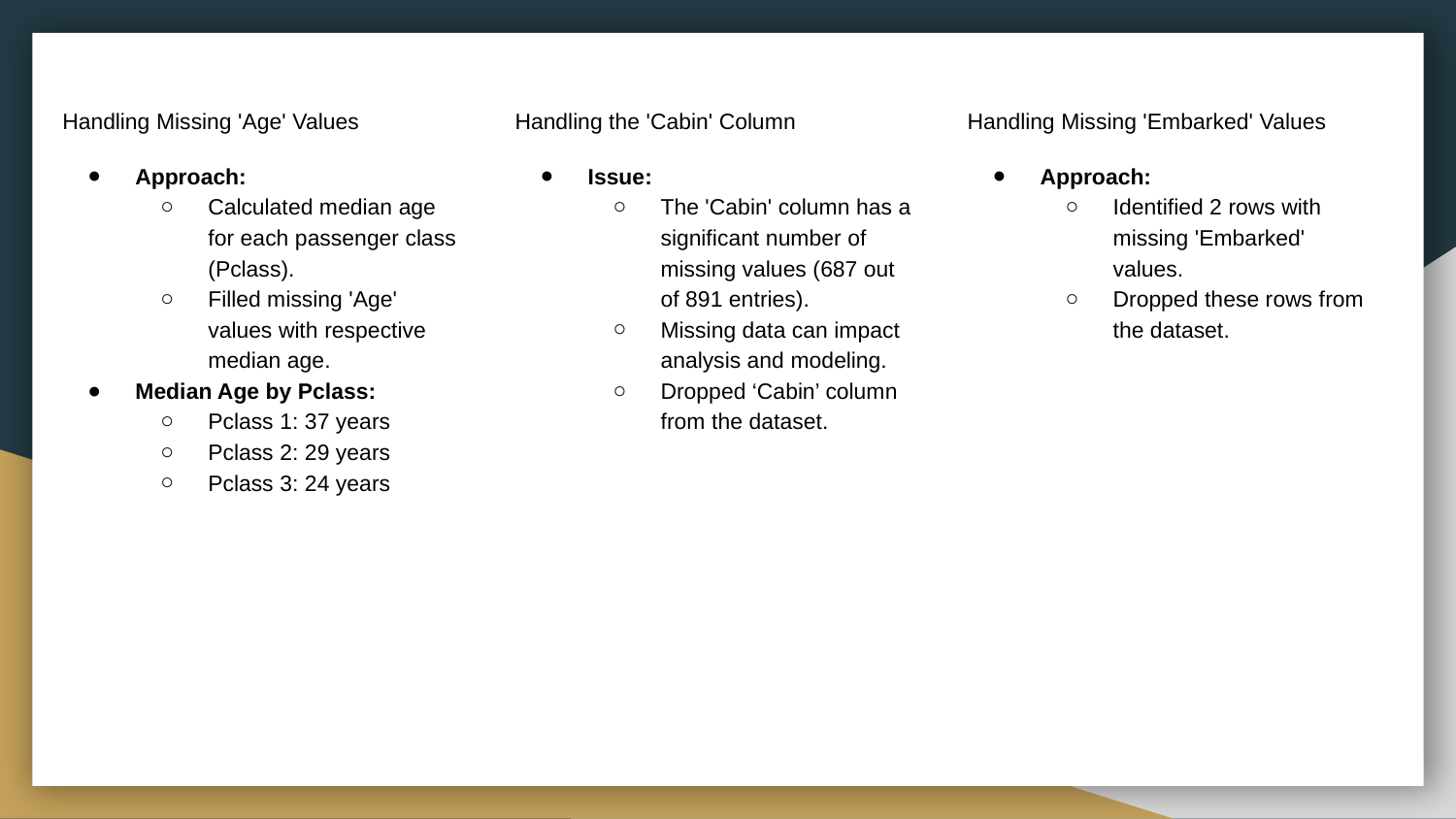

Handling Missing 'Age' Values
Approach:
Calculated median age for each passenger class (Pclass).
Filled missing 'Age' values with respective median age.
Median Age by Pclass:
Pclass 1: 37 years
Pclass 2: 29 years
Pclass 3: 24 years

Handling the 'Cabin' Column
Issue:
The 'Cabin' column has a significant number of missing values (687 out of 891 entries).
Missing data can impact analysis and modeling.
Dropped ‘Cabin’ column from the dataset.

Handling Missing 'Embarked' Values
Approach:
Identified 2 rows with missing 'Embarked' values.
Dropped these rows from the dataset.